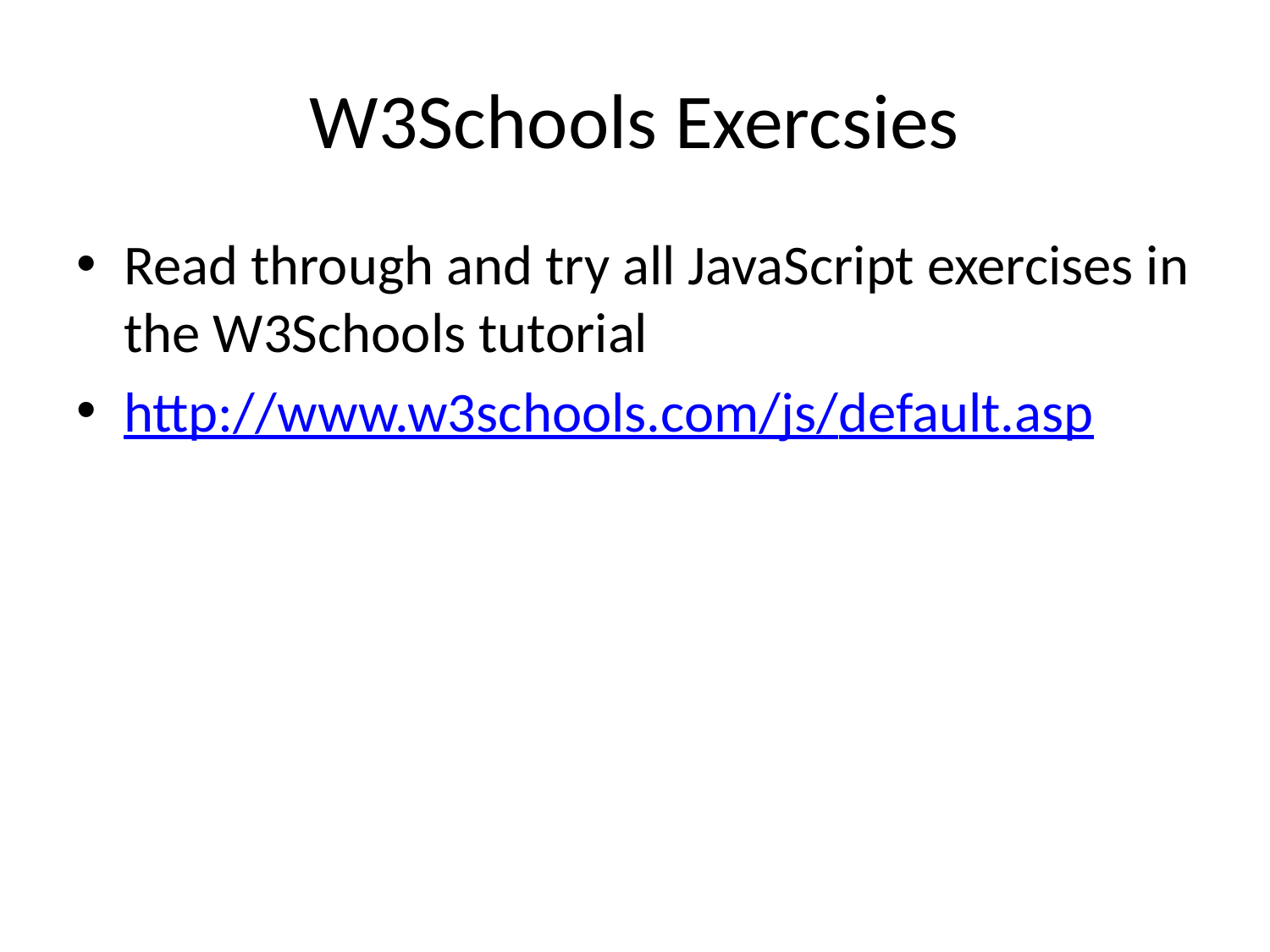

# W3Schools Exercsies
Read through and try all JavaScript exercises in the W3Schools tutorial
http://www.w3schools.com/js/default.asp